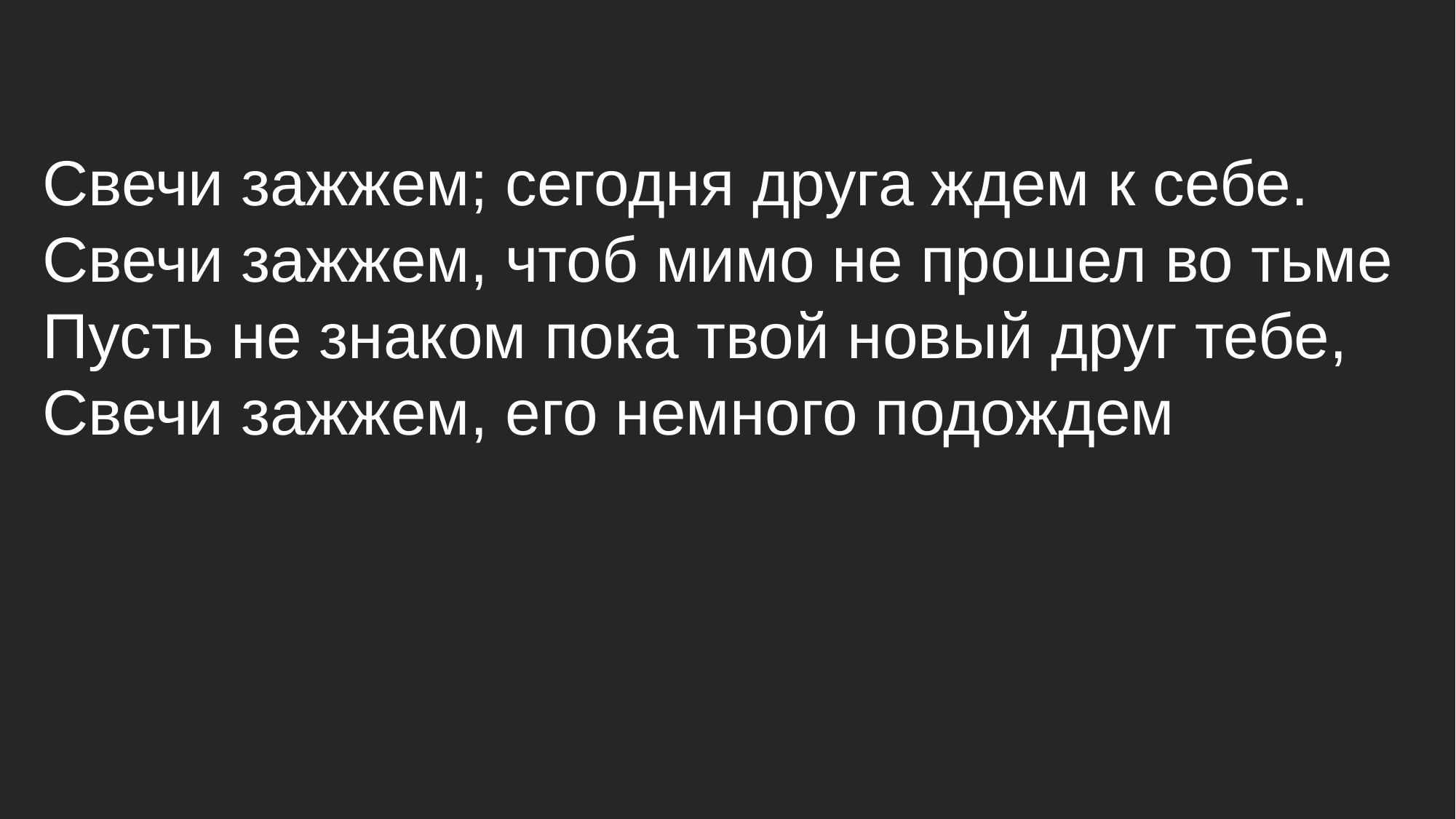

Свечи зажжем; сегодня друга ждем к себе.
Свечи зажжем, чтоб мимо не прошел во тьме
Пусть не знаком пока твой новый друг тебе,
Свечи зажжем, его немного подождем